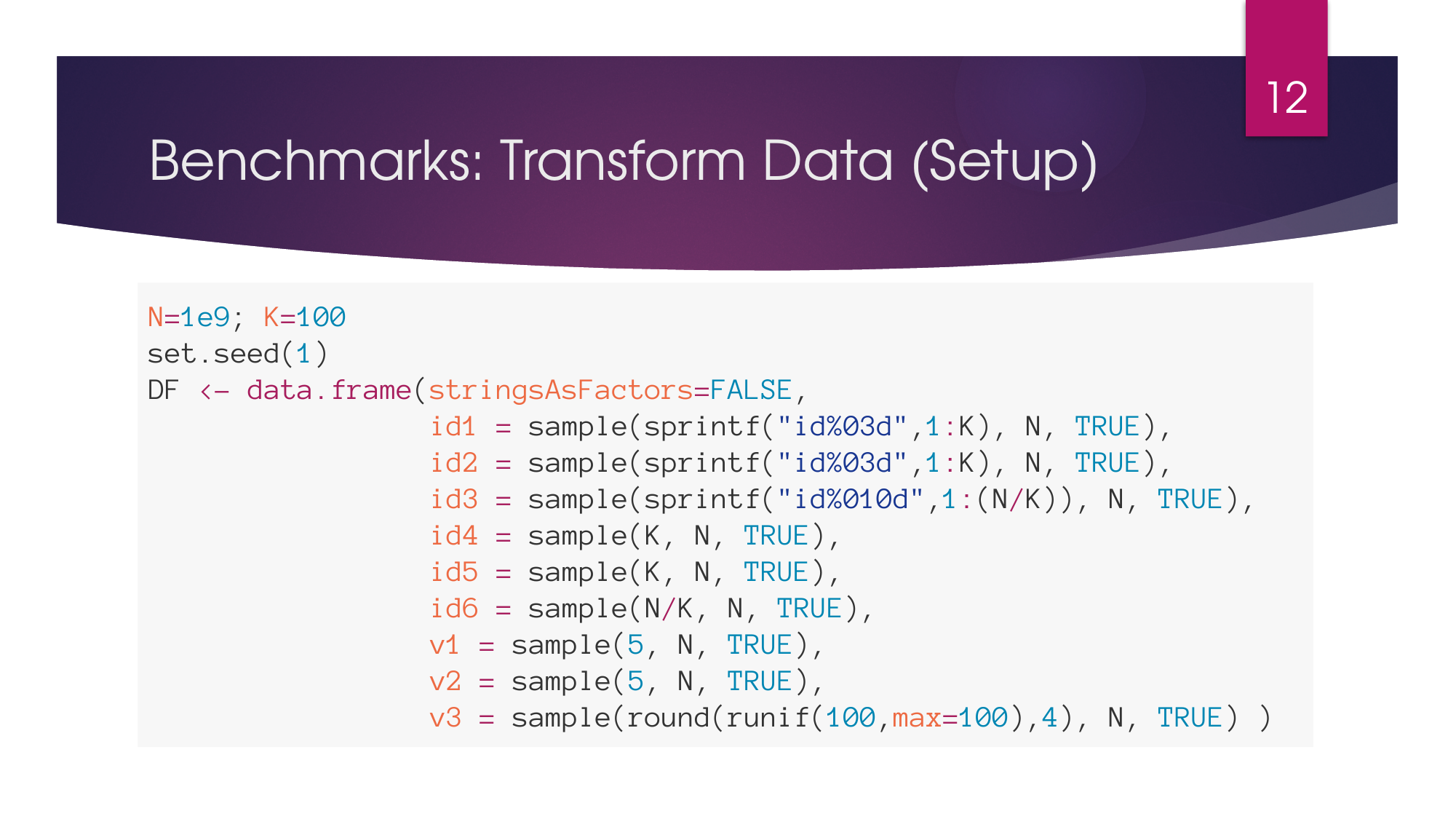

12
# Benchmarks: Transform Data (Setup)
N=1e9; K=100
set.seed(1)
DF <- data.frame(stringsAsFactors=FALSE,
                 id1 = sample(sprintf("id%03d",1:K), N, TRUE),
                 id2 = sample(sprintf("id%03d",1:K), N, TRUE),
                 id3 = sample(sprintf("id%010d",1:(N/K)), N, TRUE),
                 id4 = sample(K, N, TRUE),
                 id5 = sample(K, N, TRUE),
                 id6 = sample(N/K, N, TRUE),
                 v1 = sample(5, N, TRUE),
                 v2 = sample(5, N, TRUE),
                 v3 = sample(round(runif(100,max=100),4), N, TRUE) )